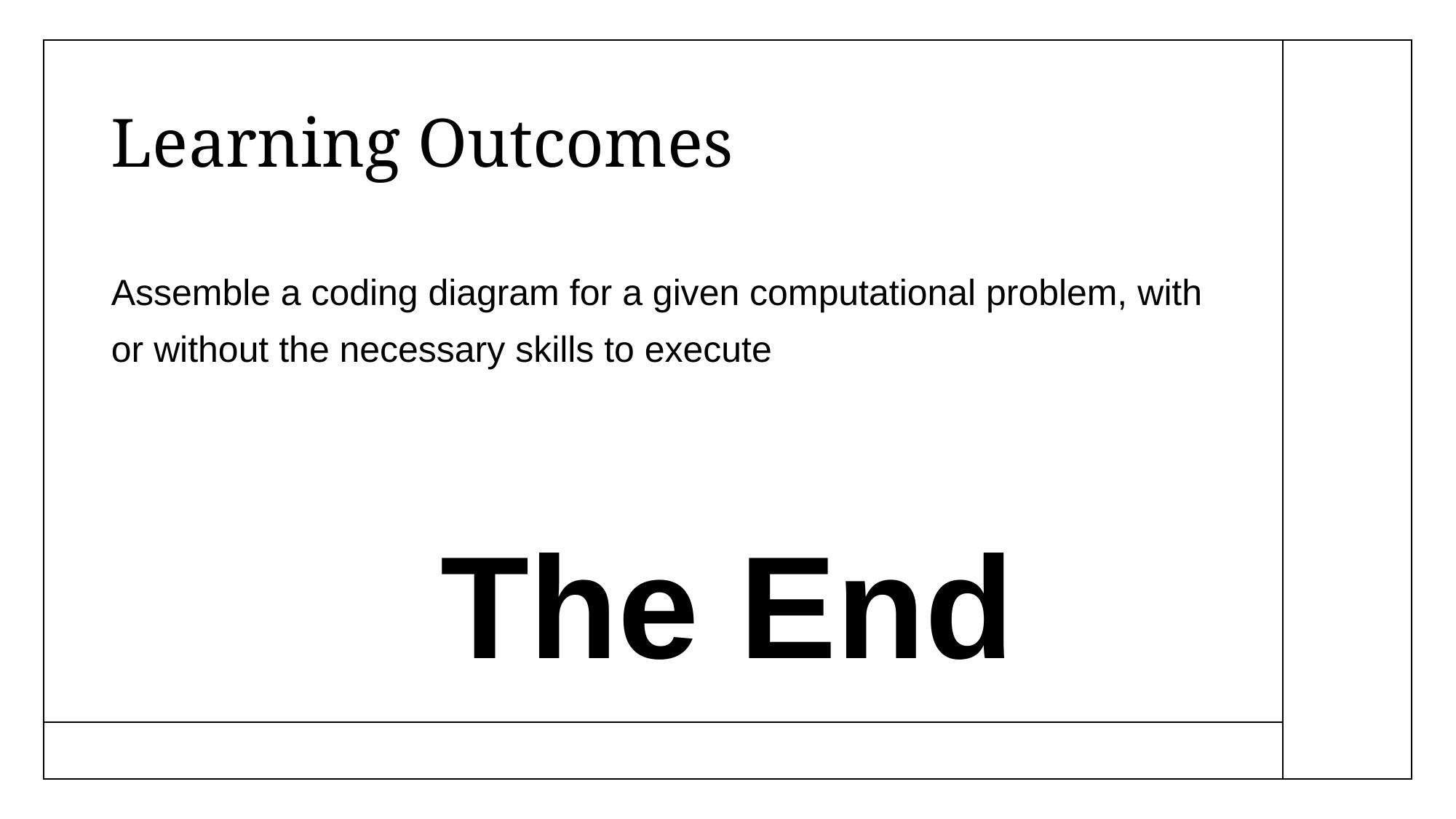

# Learning Outcomes
Assemble a coding diagram for a given computational problem, with or without the necessary skills to execute
The End